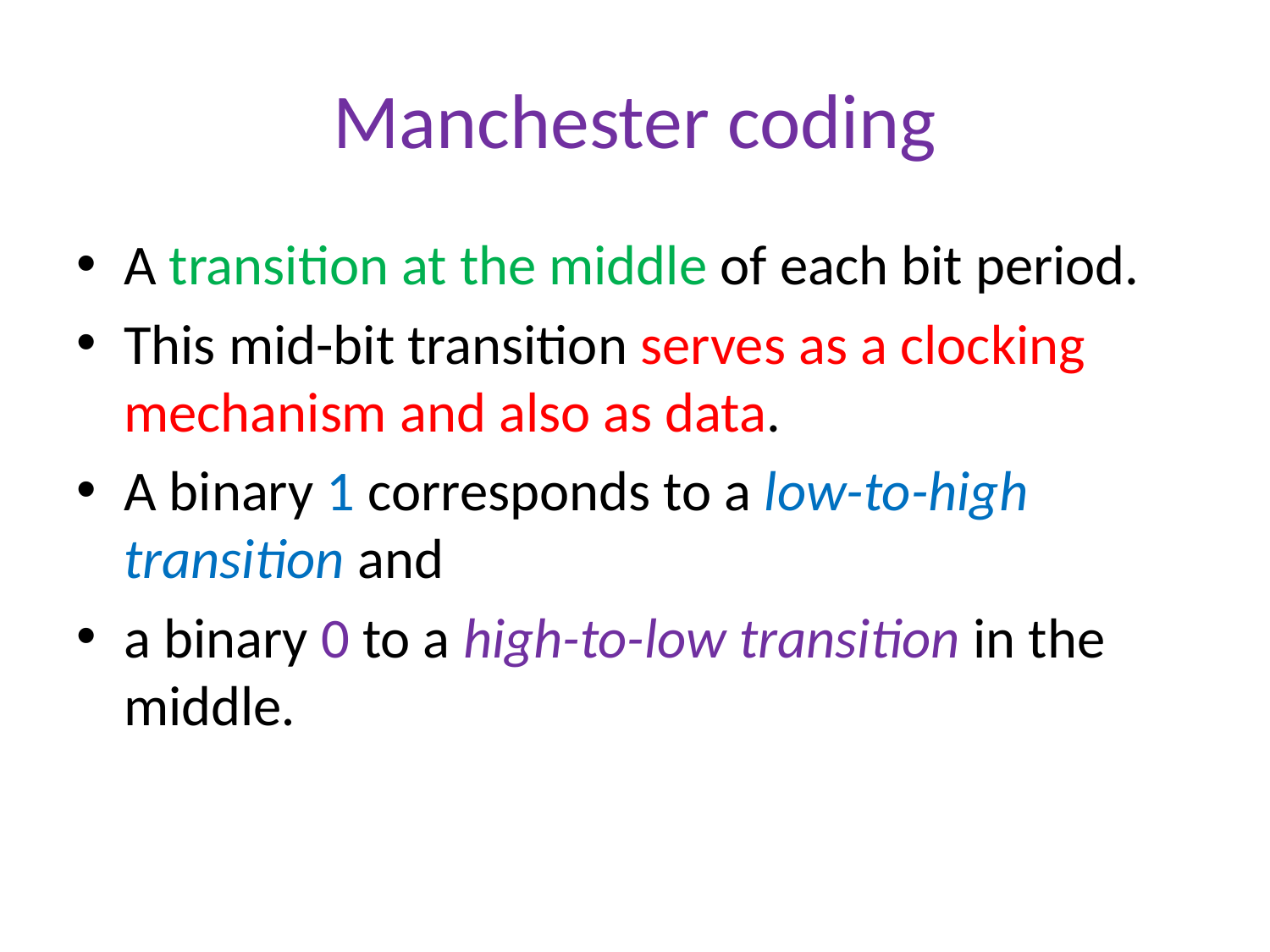

# Manchester coding
A transition at the middle of each bit period.
This mid-bit transition serves as a clocking mechanism and also as data.
A binary 1 corresponds to a low-to-high transition and
a binary 0 to a high-to-low transition in the middle.